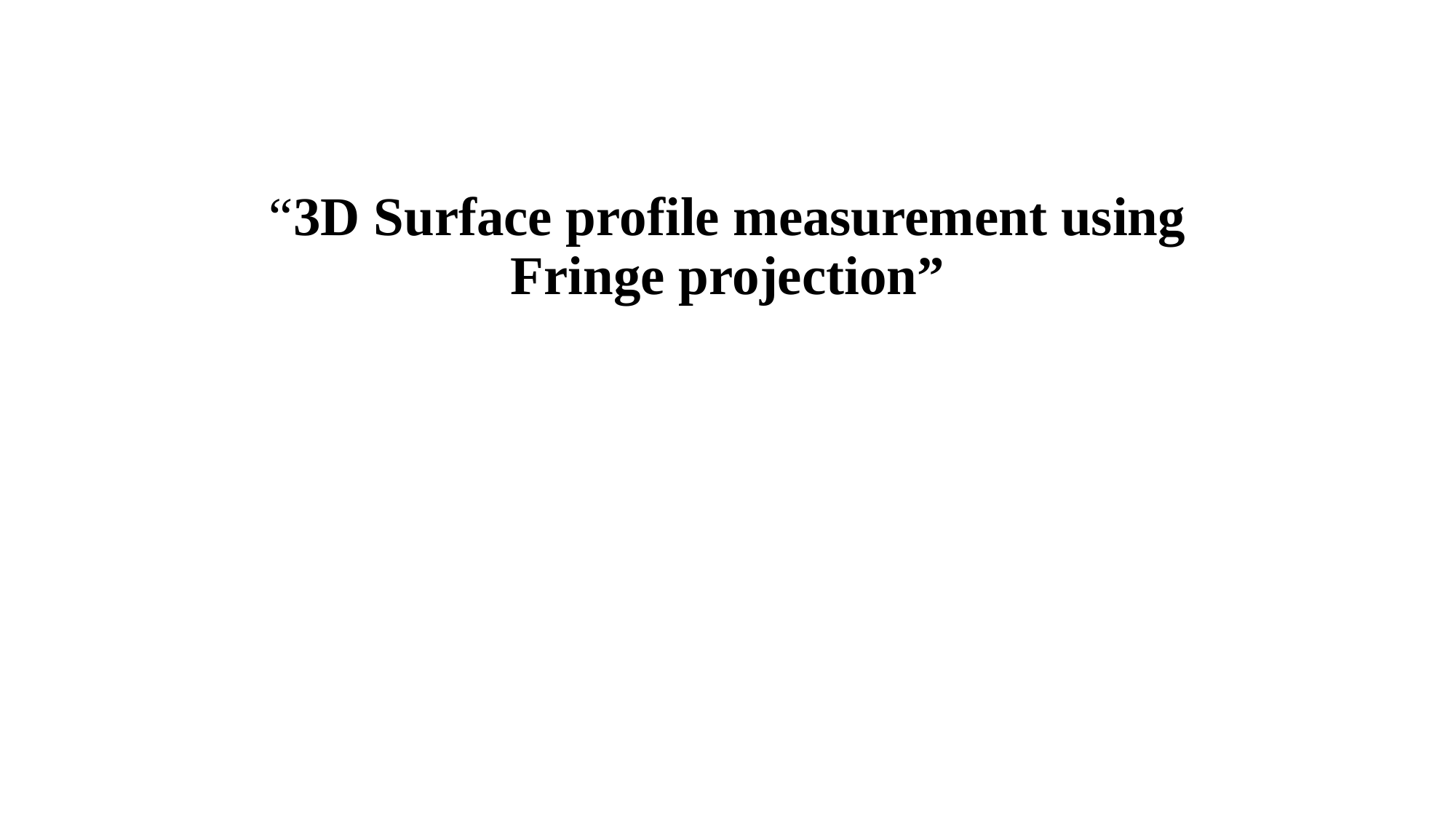

# “3D Surface profile measurement using Fringe projection”